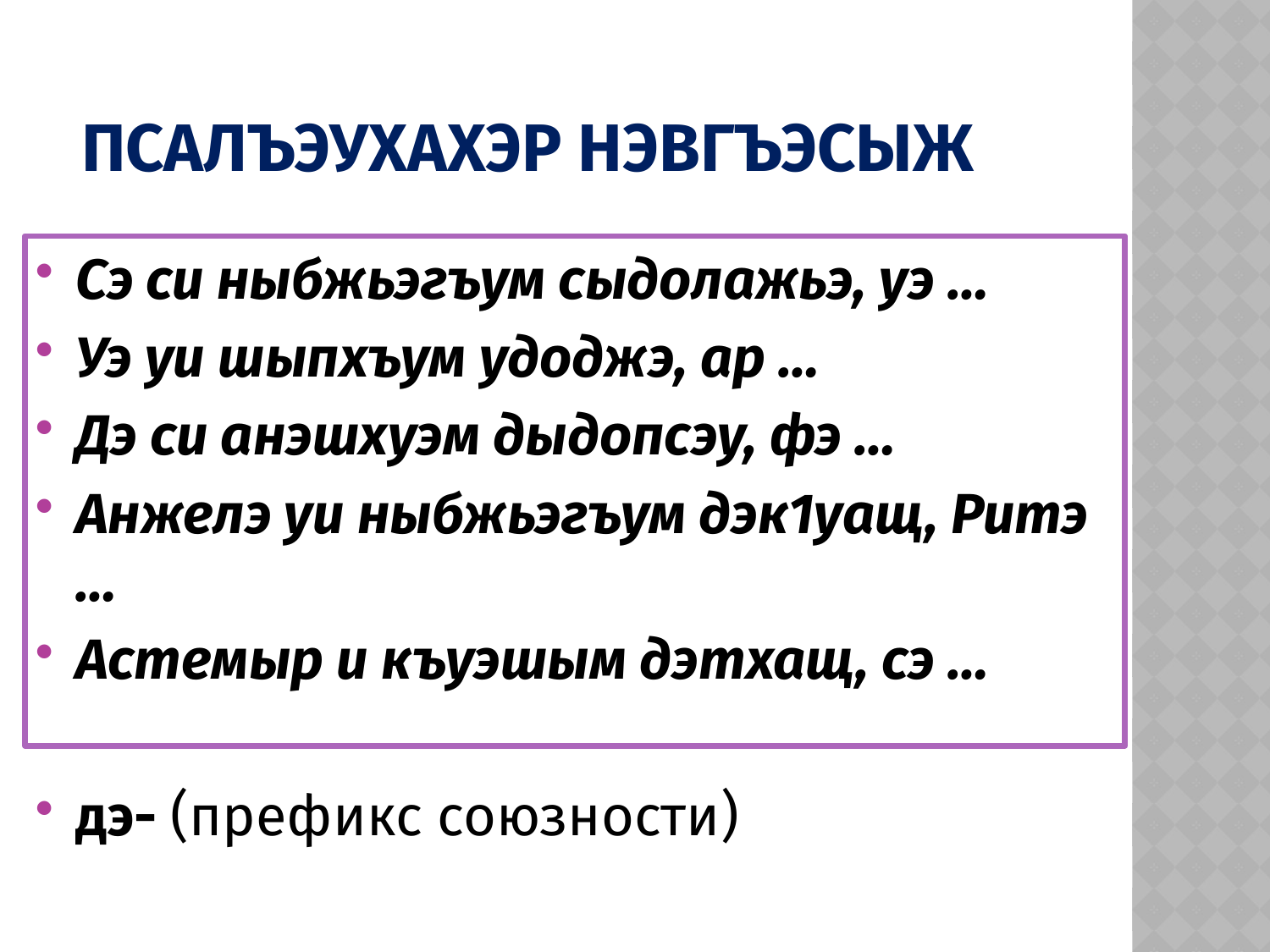

# Псалъэухахэр нэвгъэсыж
Сэ си ныбжьэгъум сыдолажьэ, уэ …
Уэ уи шыпхъум удоджэ, ар …
Дэ си анэшхуэм дыдопсэу, фэ …
Анжелэ уи ныбжьэгъум дэк1уащ, Ритэ …
Астемыр и къуэшым дэтхащ, сэ …

дэ- (префикс союзности)